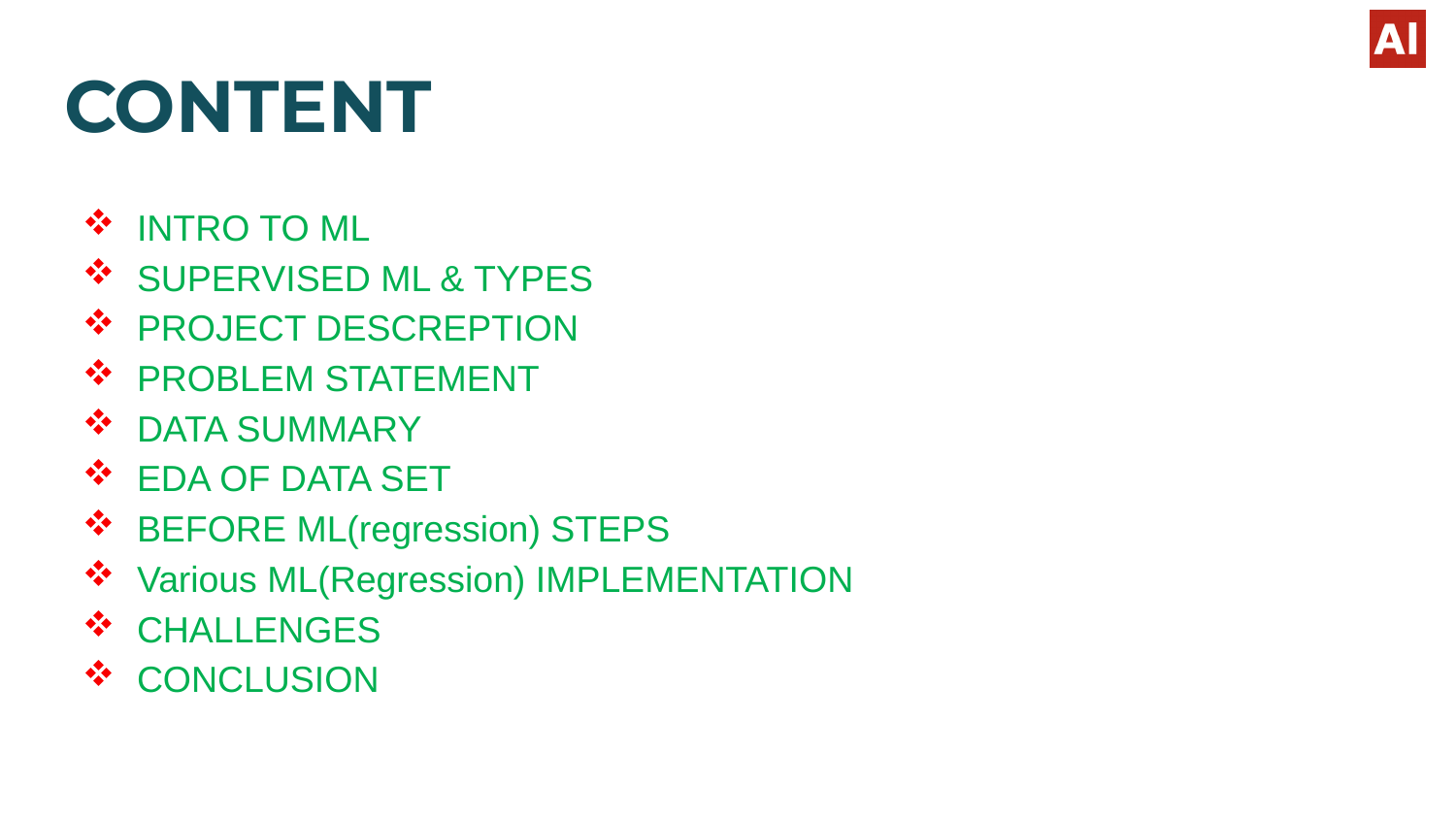

# CONTENT
INTRO TO ML
SUPERVISED ML & TYPES
PROJECT DESCREPTION
PROBLEM STATEMENT
DATA SUMMARY
EDA OF DATA SET
BEFORE ML(regression) STEPS
Various ML(Regression) IMPLEMENTATION
CHALLENGES
CONCLUSION